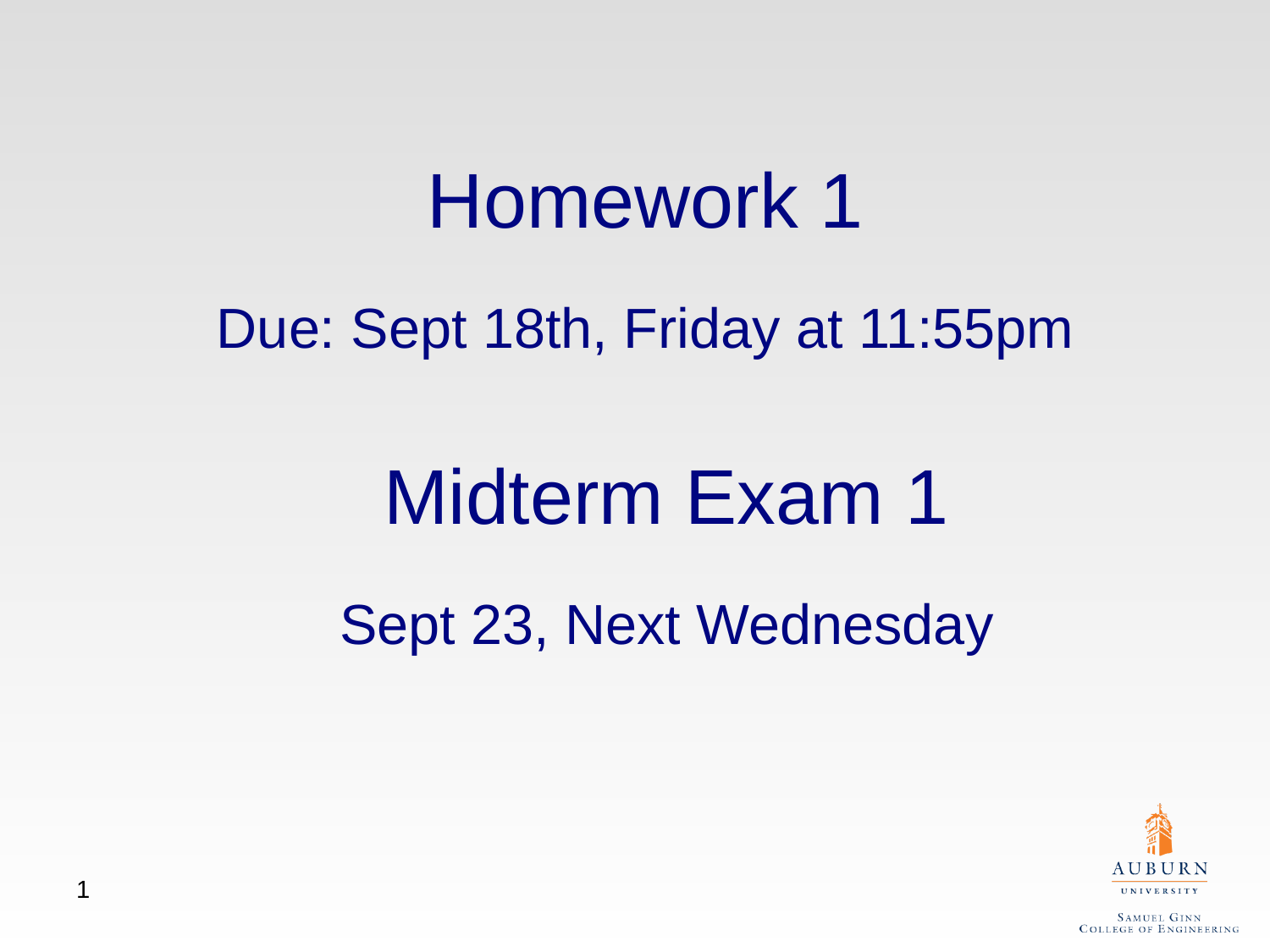

# Homework 1
Due: Sept 18th, Friday at 11:55pm
Midterm Exam 1
Sept 23, Next Wednesday
1